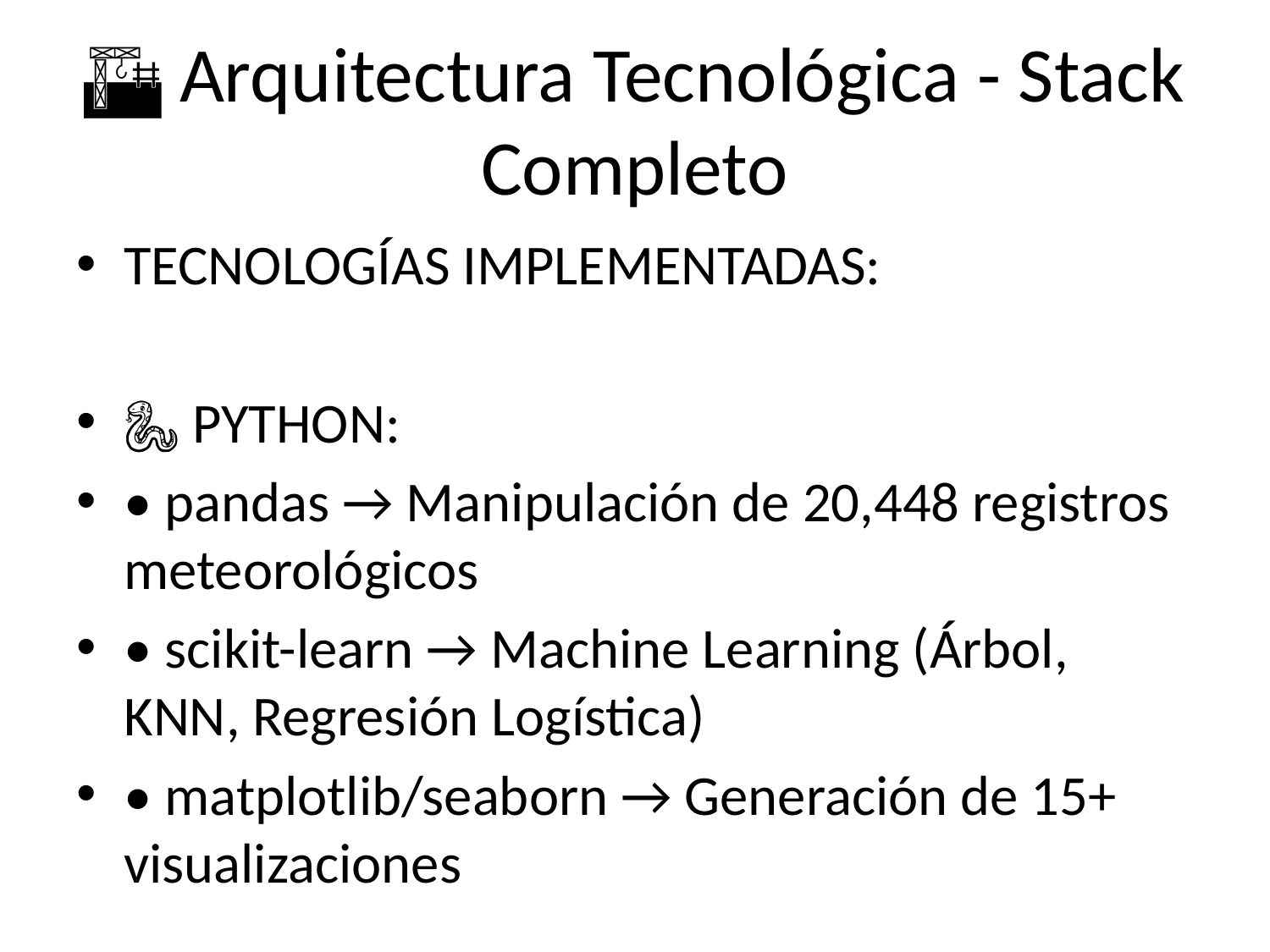

# 🏗️ Arquitectura Tecnológica - Stack Completo
TECNOLOGÍAS IMPLEMENTADAS:

🐍 PYTHON:
• pandas → Manipulación de 20,448 registros meteorológicos
• scikit-learn → Machine Learning (Árbol, KNN, Regresión Logística)
• matplotlib/seaborn → Generación de 15+ visualizaciones

📊 VISUALIZACIÓN:
• Grafana → Dashboards en tiempo real con actualización cada minuto
• TimescaleDB → Base de datos optimizada para series temporales

🔄 INFRAESTRUCTURA:
• Docker Compose → Orquestación de servicios
• Pipeline Medallón → Bronce → Plata → Oro
• Watchers automáticos → Procesamiento continuo

FLUJO DE DATOS:
🌡️ Estaciones → 📡 APIs → 🗄️ TimescaleDB → 📊 Grafana → 👥 Usuarios